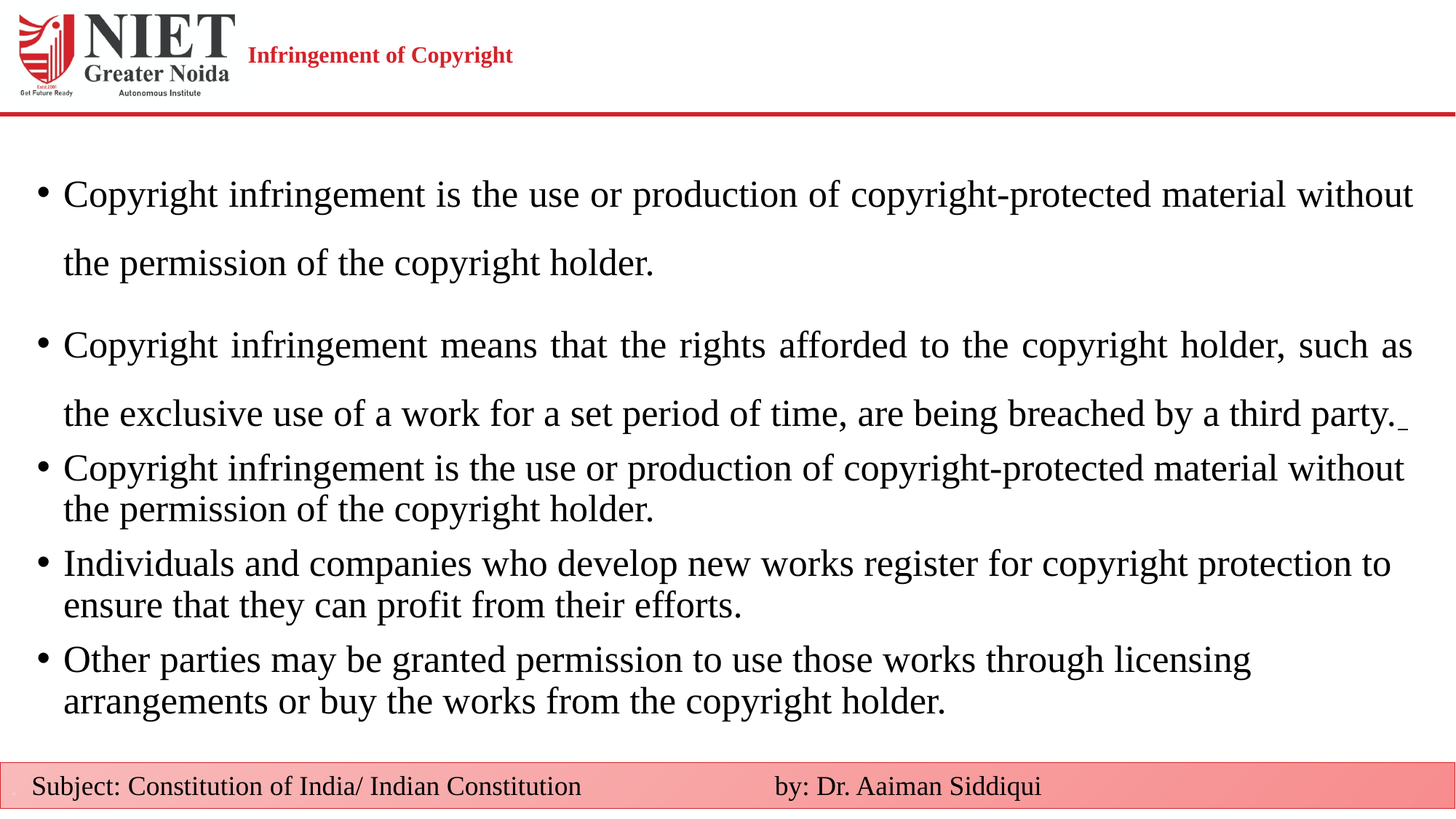

# Infringement of Copyright
Copyright infringement is the use or production of copyright-protected material without the permission of the copyright holder.
Copyright infringement means that the rights afforded to the copyright holder, such as the exclusive use of a work for a set period of time, are being breached by a third party.
Copyright infringement is the use or production of copyright-protected material without the permission of the copyright holder.
Individuals and companies who develop new works register for copyright protection to ensure that they can profit from their efforts.
Other parties may be granted permission to use those works through licensing arrangements or buy the works from the copyright holder.